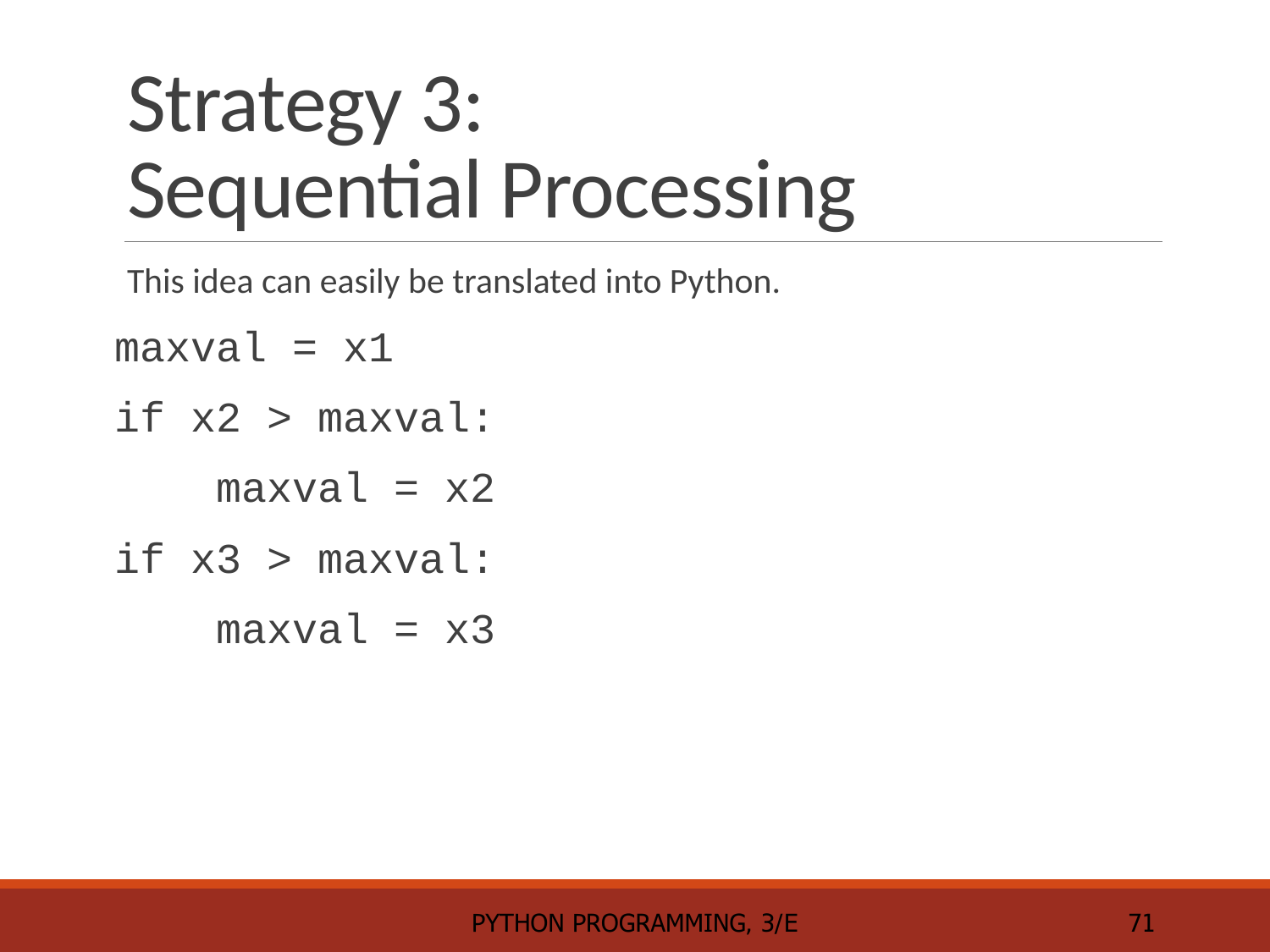

# Strategy 3: Sequential Processing
This idea can easily be translated into Python.
maxval = x1
if x2 > maxval:
    maxval = x2
if x3 > maxval:
    maxval = x3

Python Programming, 3/e
71